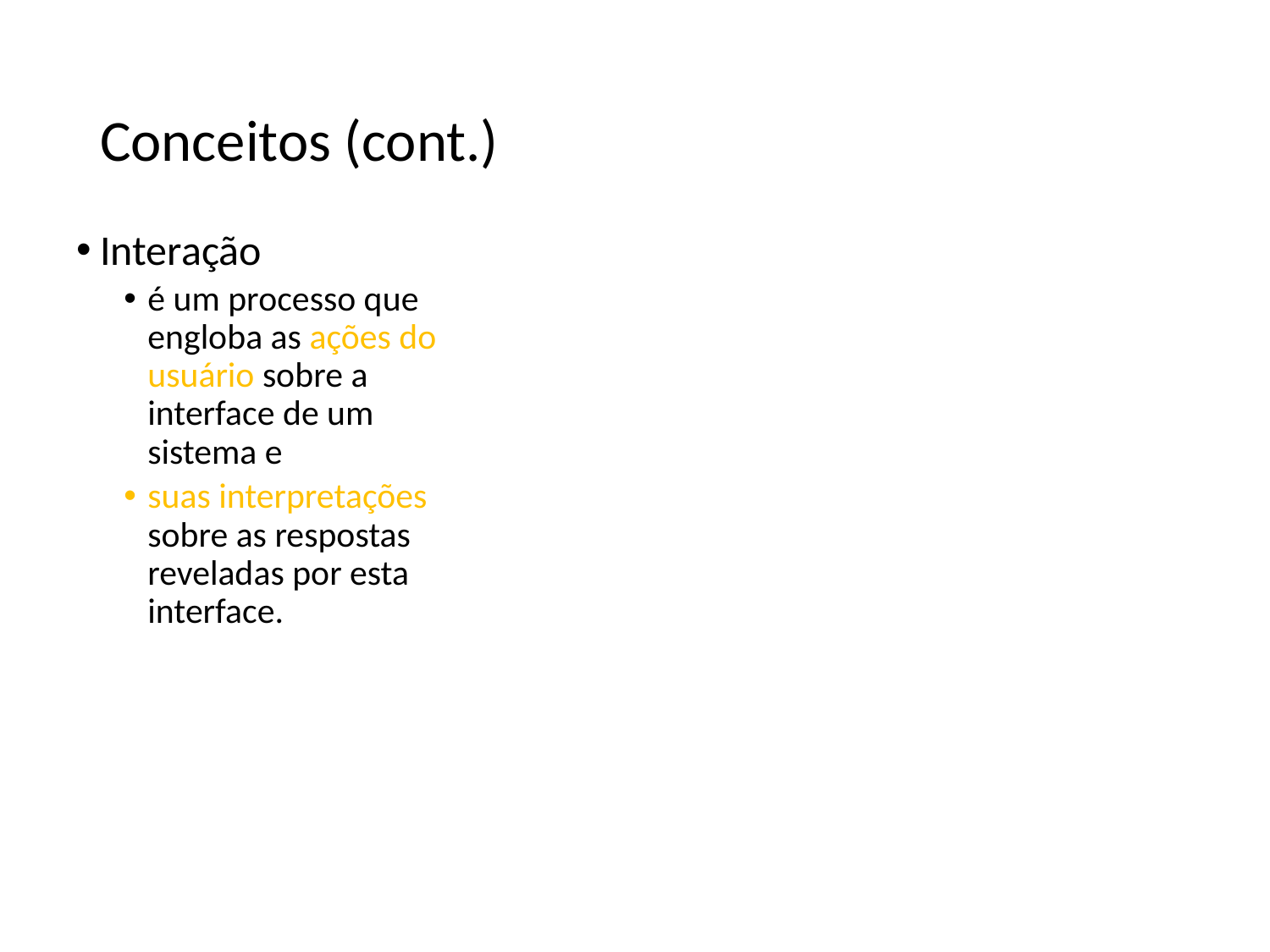

# Conceitos (cont.)
Interação
é um processo que engloba as ações do usuário sobre a interface de um sistema e
suas interpretações sobre as respostas reveladas por esta interface.